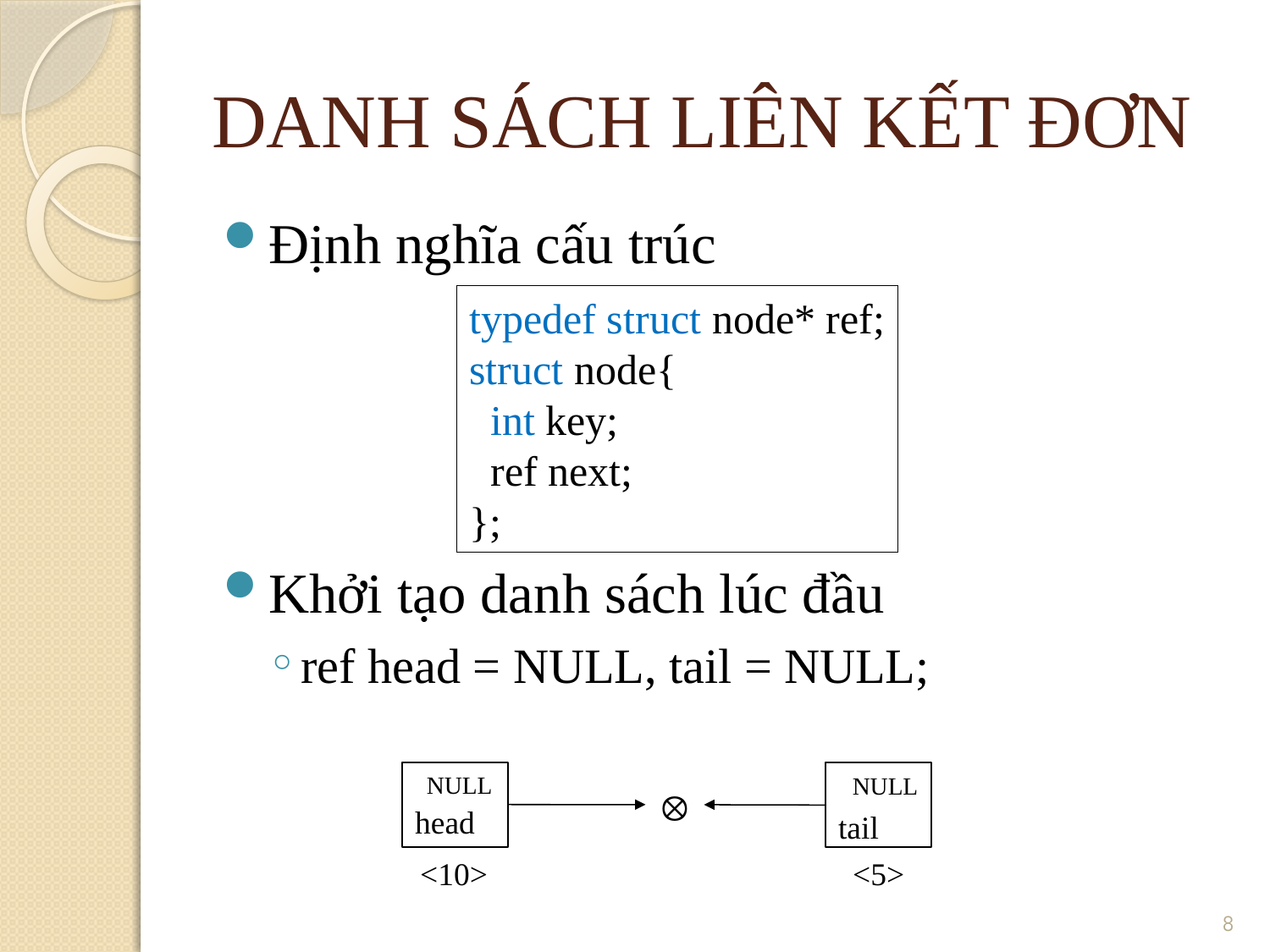

DANH SÁCH LIÊN KẾT ĐƠN
Định nghĩa cấu trúc

Khởi tạo danh sách lúc đầu
ref head = NULL, tail = NULL;
typedef struct node* ref;
struct node{
  int key;
  ref next;
};

NULL
head
<10>

NULL
tail
<5>
⊗

8